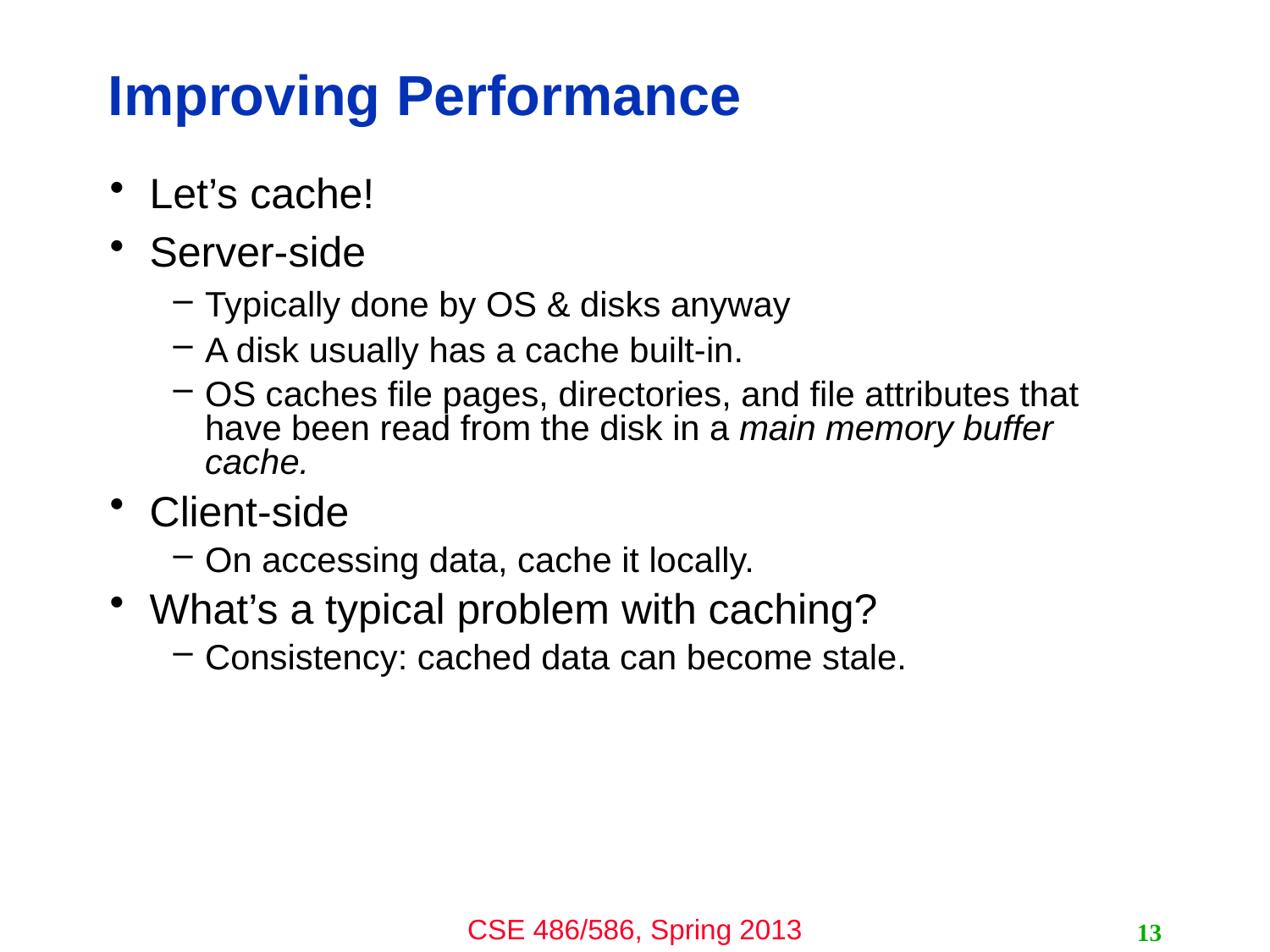

# Improving Performance
Let’s cache!
Server-side
Typically done by OS & disks anyway
A disk usually has a cache built-in.
OS caches file pages, directories, and file attributes that have been read from the disk in a main memory buffer cache.
Client-side
On accessing data, cache it locally.
What’s a typical problem with caching?
Consistency: cached data can become stale.
13